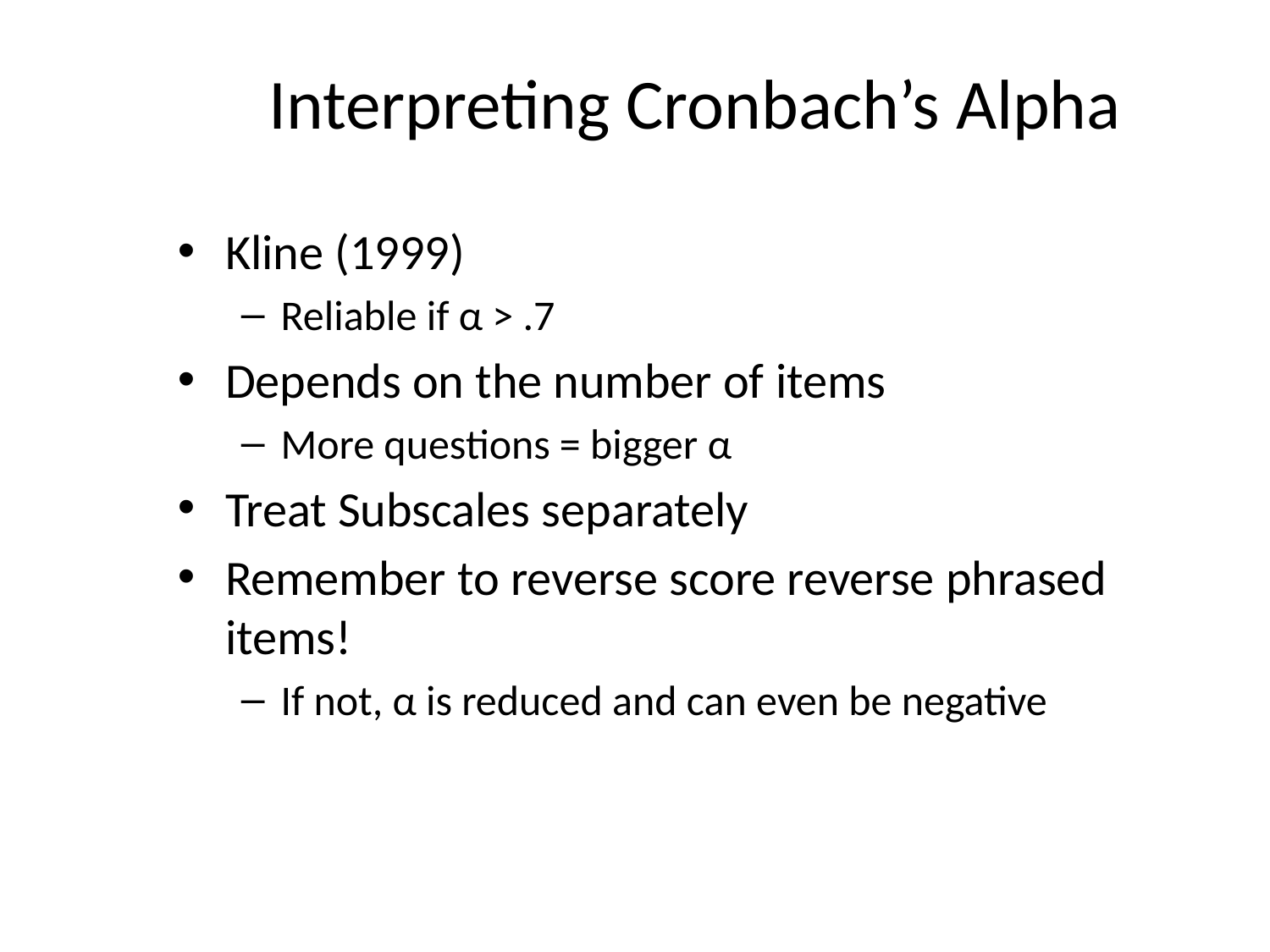

# Interpreting Cronbach’s Alpha
Kline (1999)
Reliable if α > .7
Depends on the number of items
More questions = bigger α
Treat Subscales separately
Remember to reverse score reverse phrased items!
If not, α is reduced and can even be negative